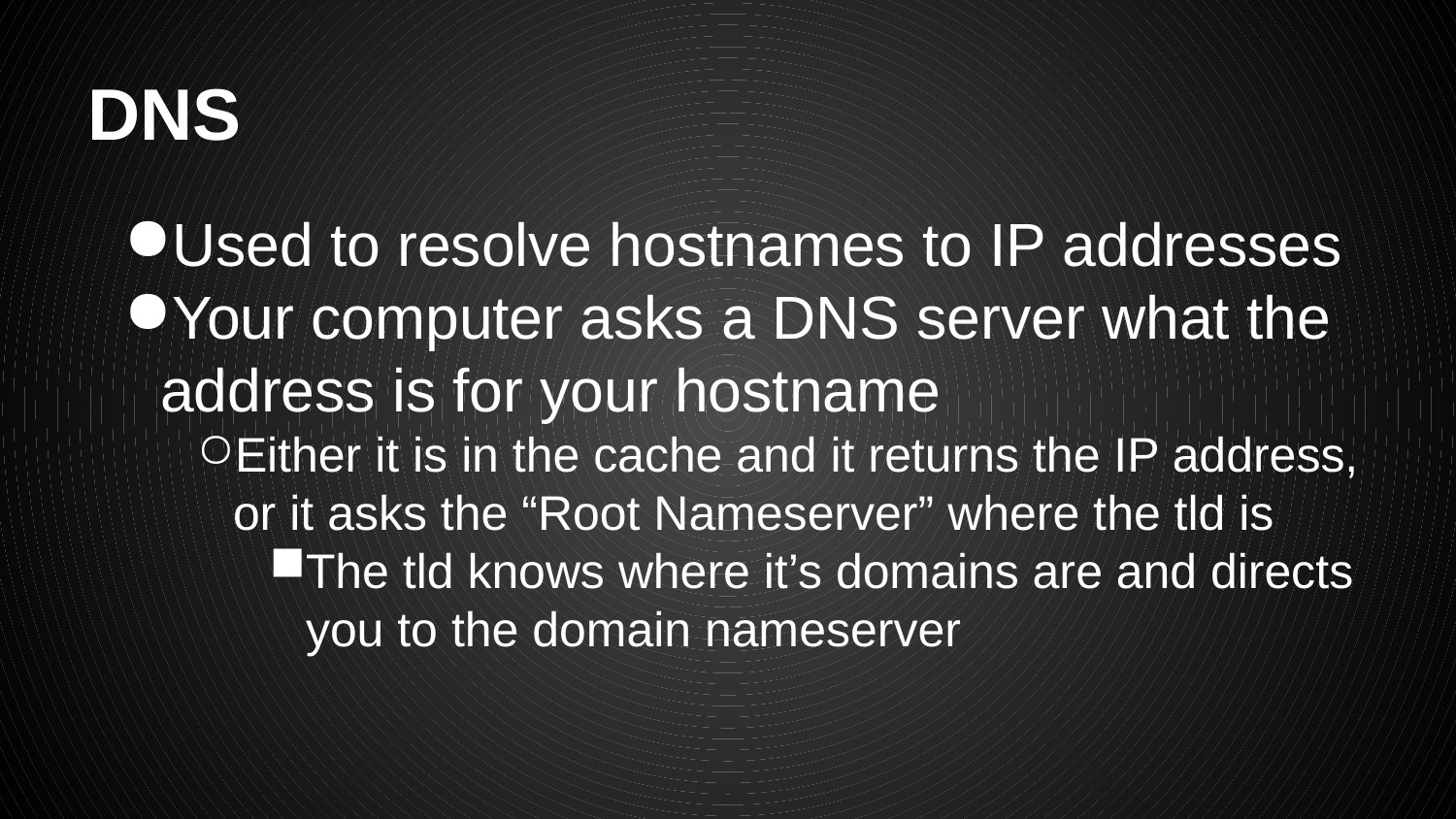

# DNS
Used to resolve hostnames to IP addresses
Your computer asks a DNS server what the address is for your hostname
Either it is in the cache and it returns the IP address, or it asks the “Root Nameserver” where the tld is
The tld knows where it’s domains are and directs you to the domain nameserver